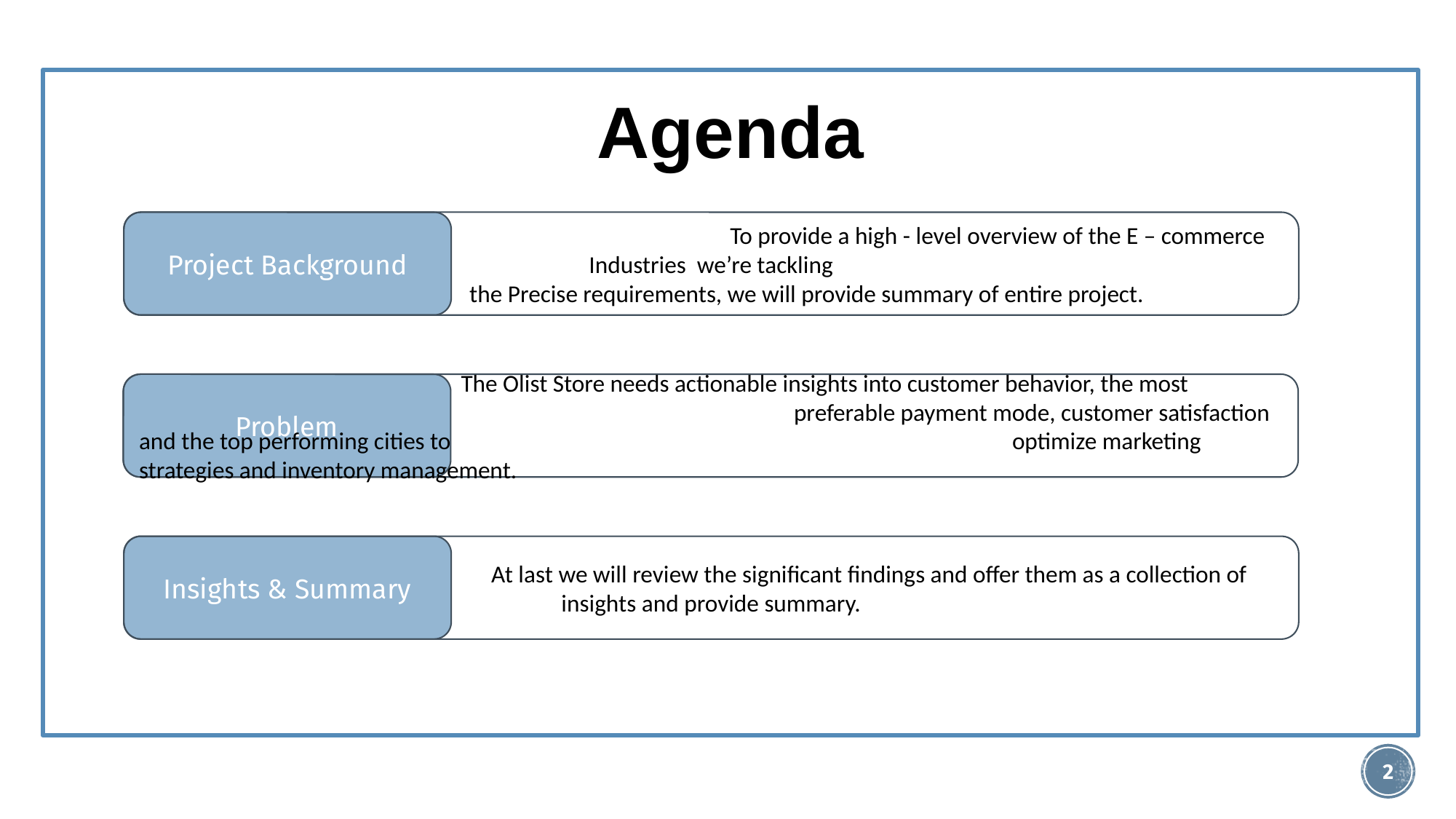

# Agenda

					     To provide a high - level overview of the E – commerce Industries  we’re tackling
                                   the Precise requirements, we will provide summary of entire project.

Project Background
                                                           The Olist Store needs actionable insights into customer behavior, the most 							preferable payment mode, customer satisfaction and the top performing cities to 						optimize marketing strategies and inventory management.
Problem
Insights & Summary
                                                          At last we will review the significant findings and offer them as a collection of insights and provide summary.
2